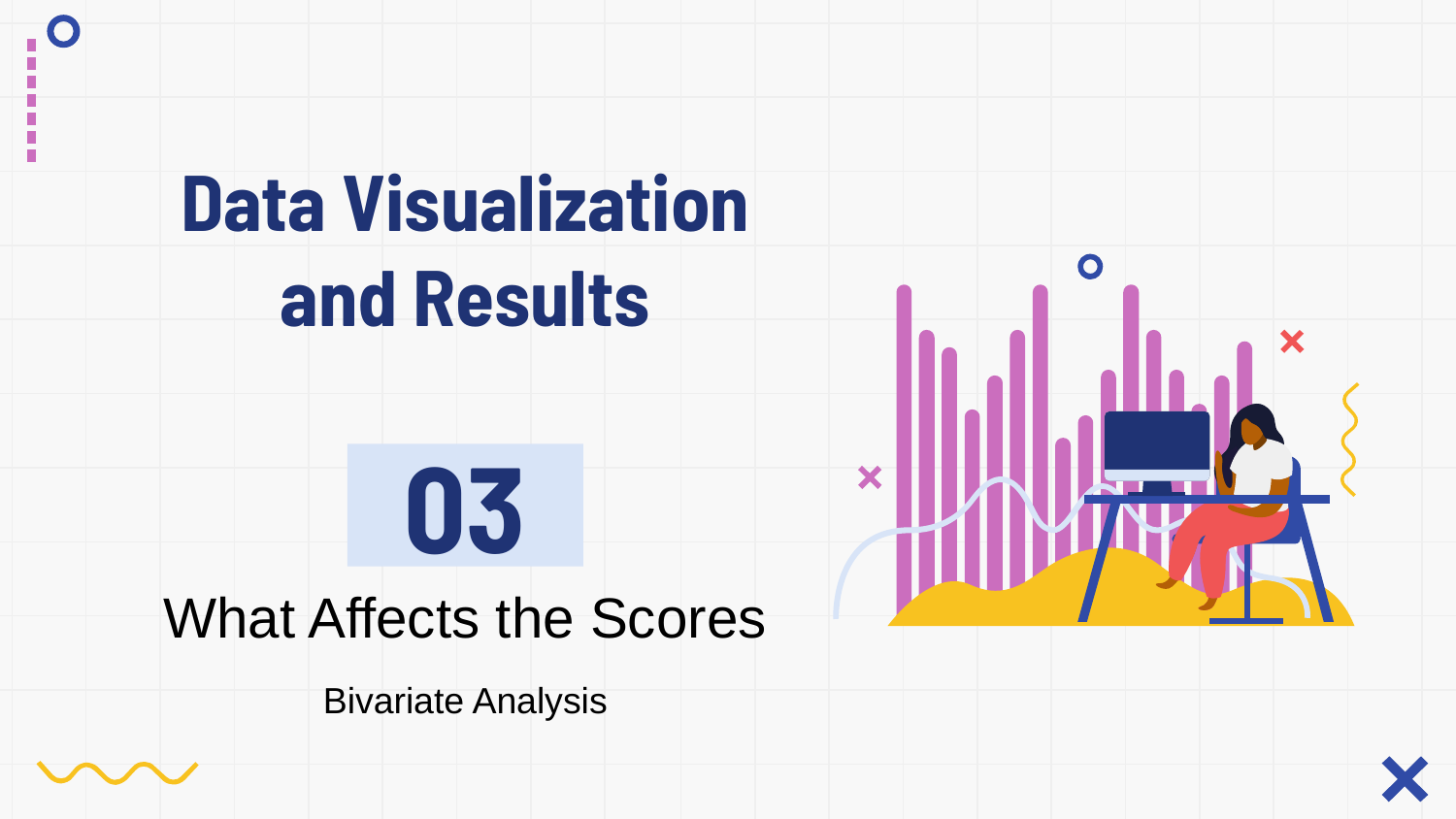

# Data Visualization and Results

03
What Affects the Scores
Bivariate Analysis